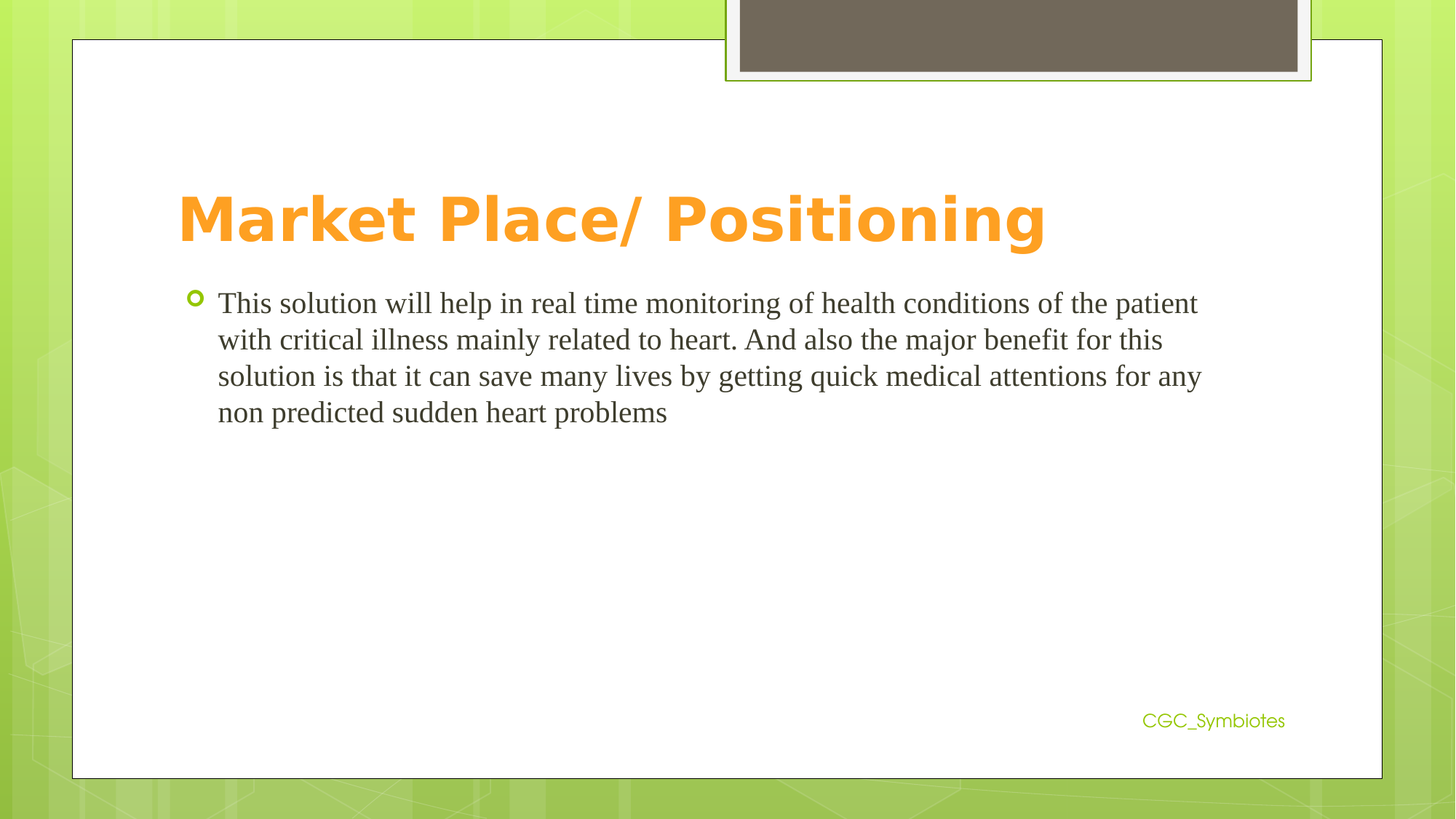

# Market Place/ Positioning
This solution will help in real time monitoring of health conditions of the patient with critical illness mainly related to heart. And also the major benefit for this solution is that it can save many lives by getting quick medical attentions for any non predicted sudden heart problems
CGC_Symbiotes